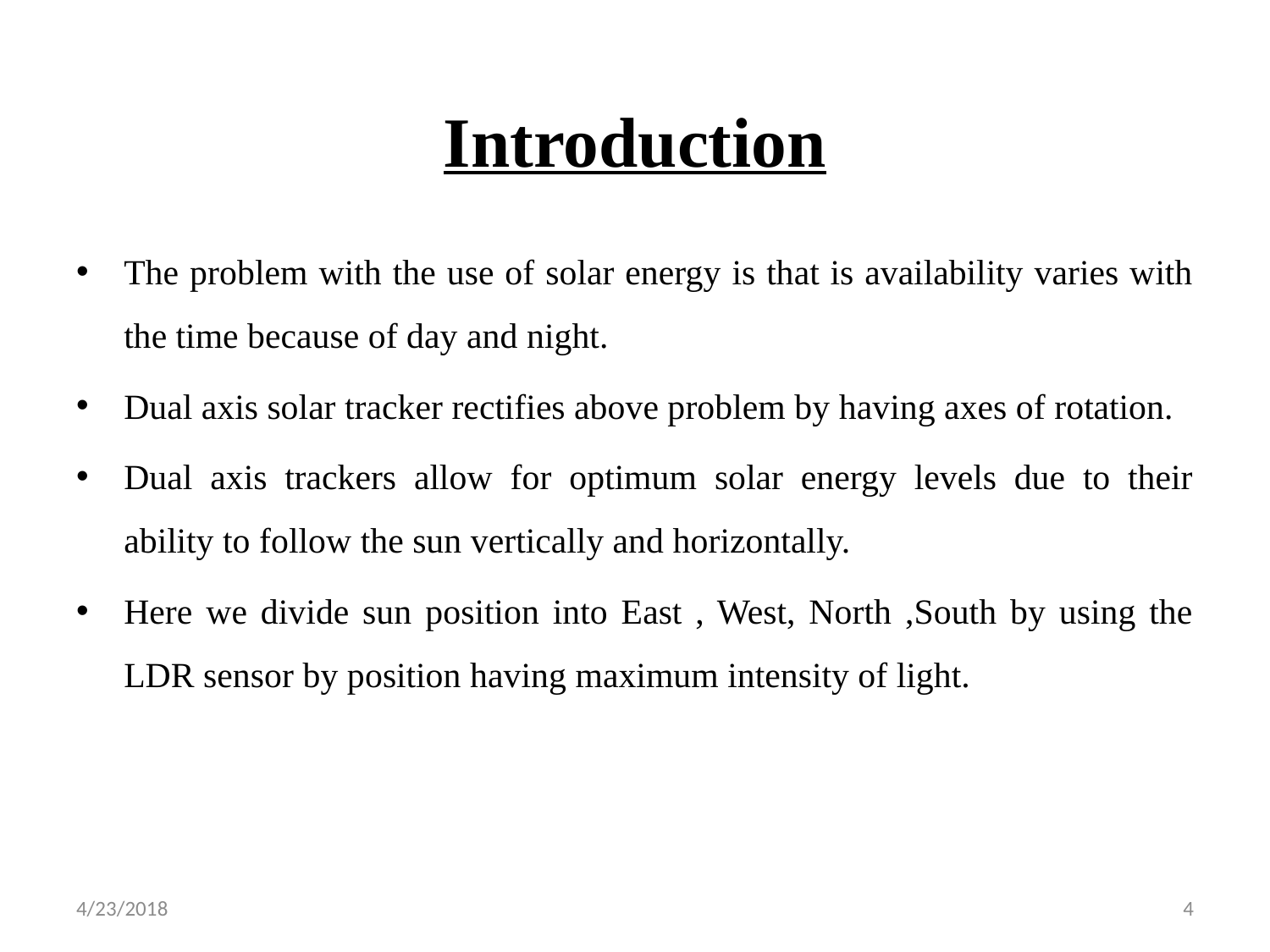

# Introduction
The problem with the use of solar energy is that is availability varies with the time because of day and night.
Dual axis solar tracker rectifies above problem by having axes of rotation.
Dual axis trackers allow for optimum solar energy levels due to their ability to follow the sun vertically and horizontally.
Here we divide sun position into East , West, North ,South by using the LDR sensor by position having maximum intensity of light.
4/23/2018
4